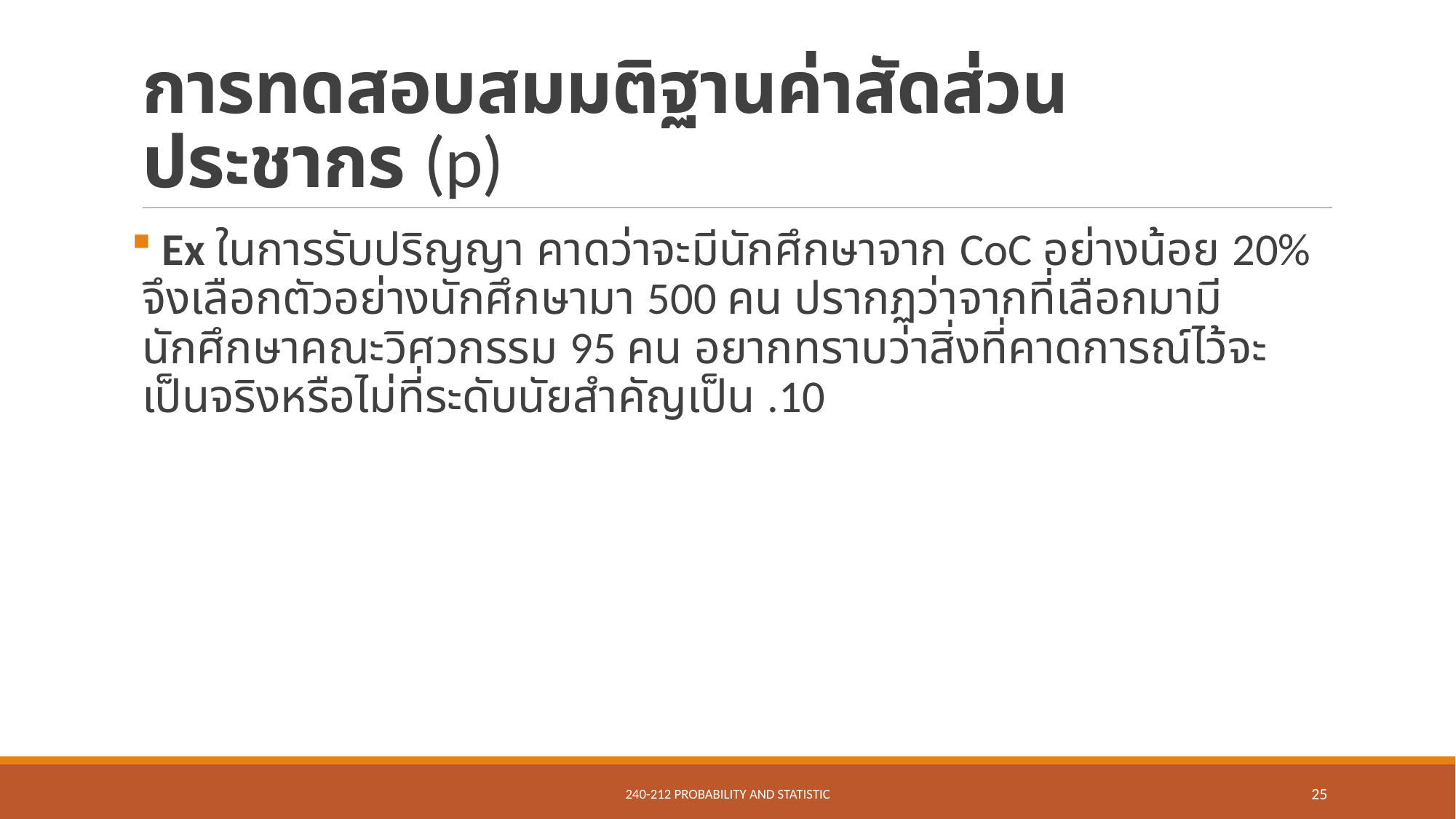

# การทดสอบสมมติฐานค่าสัดส่วนประชากร (p)
 Ex ในการรับปริญญา คาดว่าจะมีนักศึกษาจาก CoC อย่างน้อย 20% จึงเลือกตัวอย่างนักศึกษามา 500 คน ปรากฏว่าจากที่เลือกมามีนักศึกษาคณะวิศวกรรม 95 คน อยากทราบว่าสิ่งที่คาดการณ์ไว้จะเป็นจริงหรือไม่ที่ระดับนัยสำคัญเป็น .10

240-212 Probability and Statistic
25